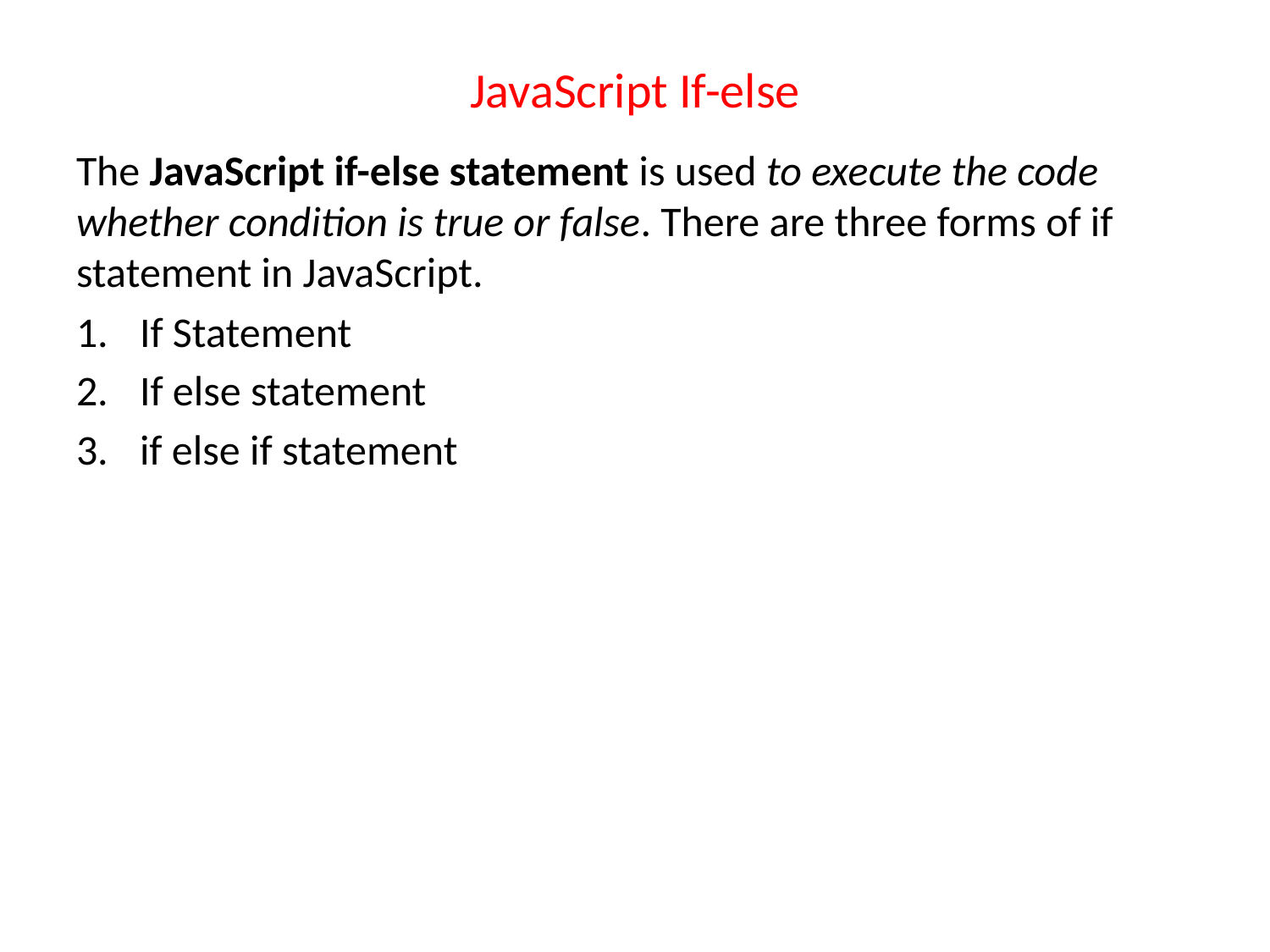

# JavaScript If-else
The JavaScript if-else statement is used to execute the code whether condition is true or false. There are three forms of if statement in JavaScript.
If Statement
If else statement
if else if statement